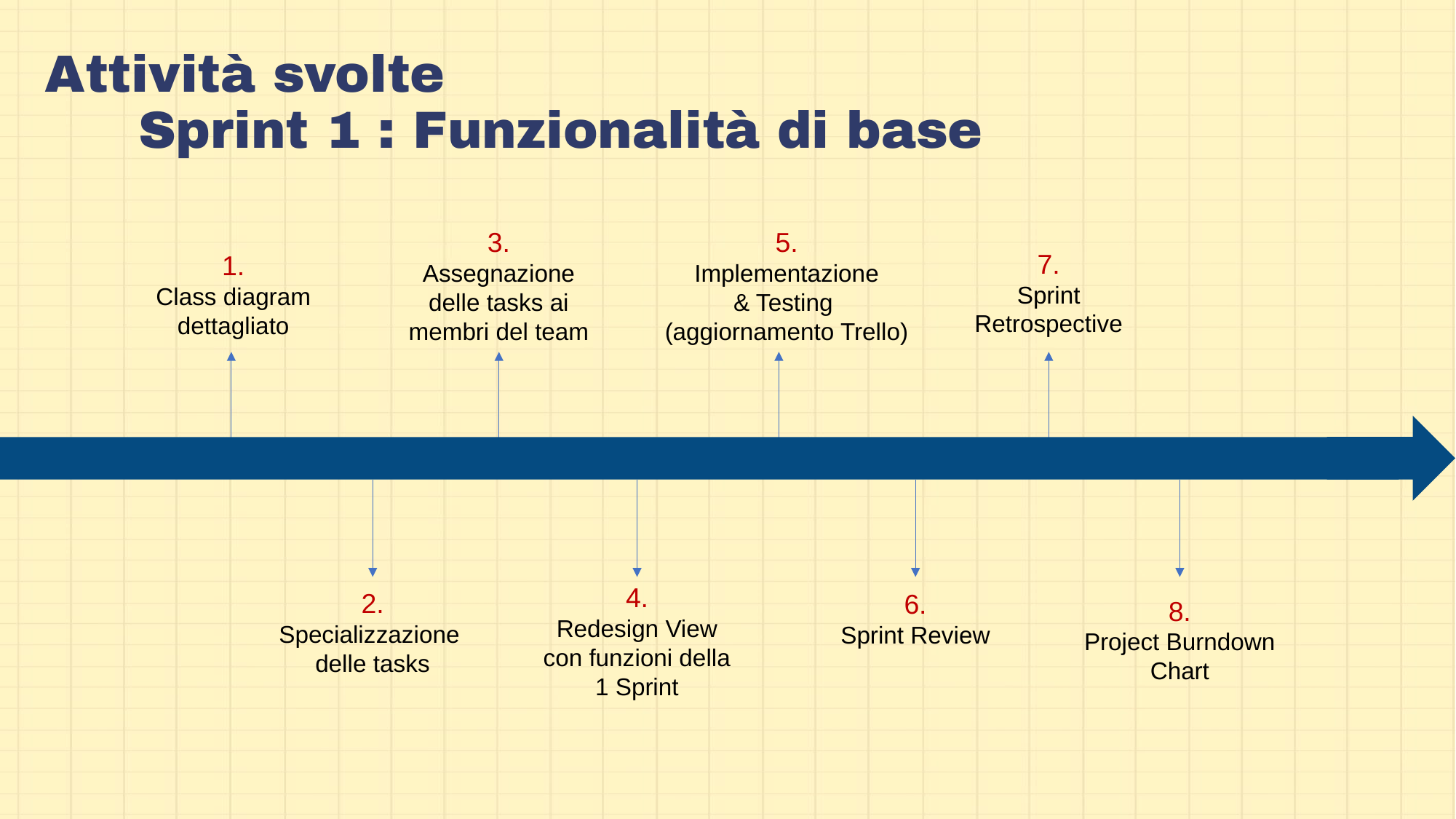

# Attività svolte Sprint 1 : Funzionalità di base
3.
Assegnazione delle tasks ai membri del team
5.
Implementazione
& Testing
(aggiornamento Trello)
7.
Sprint Retrospective
1.
Class diagram
dettagliato

4.
Redesign View con funzioni della 1 Sprint
2.
Specializzazione
delle tasks
6.
Sprint Review
8.
Project Burndown Chart